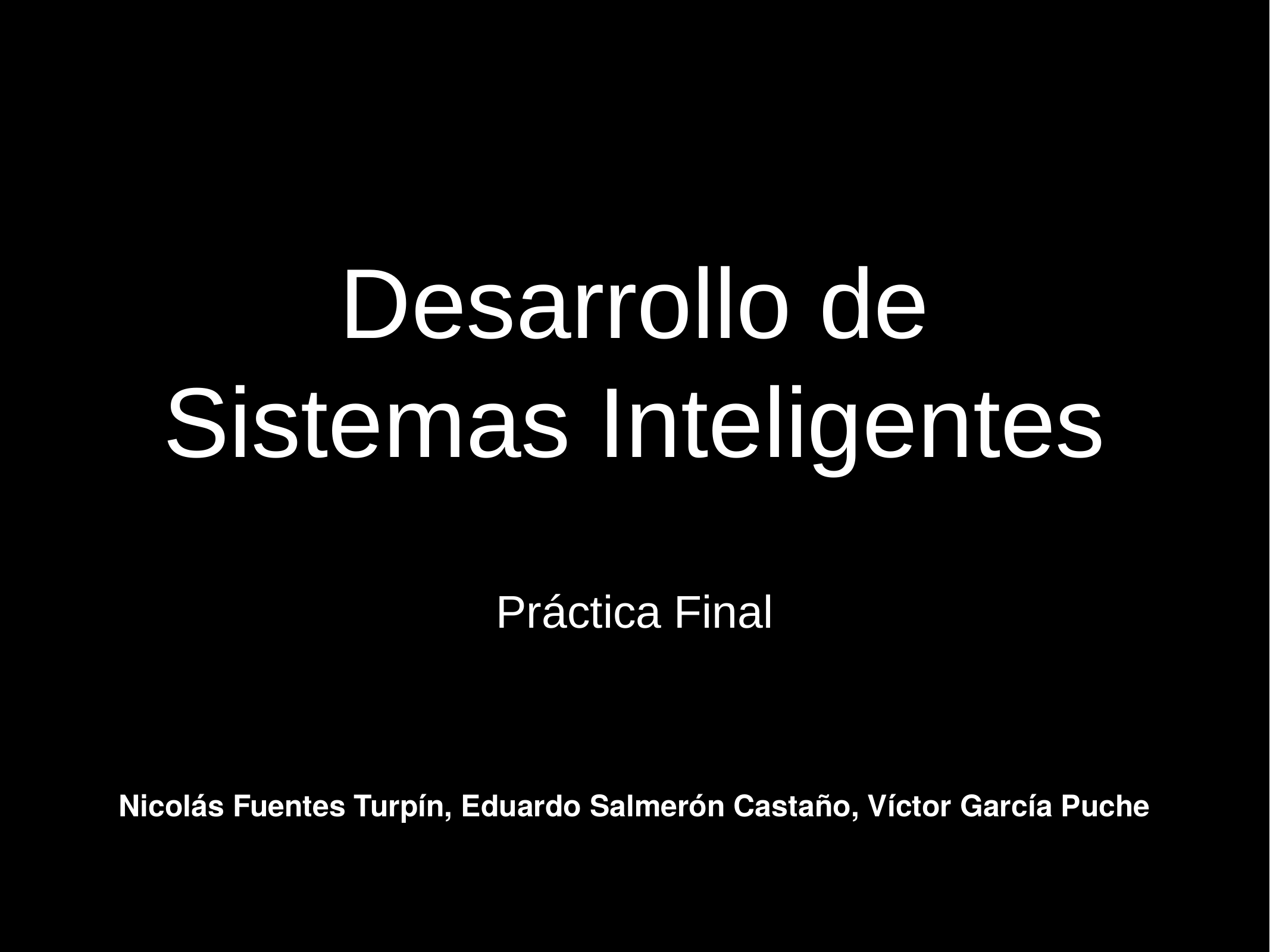

# Desarrollo de Sistemas Inteligentes
Práctica Final
Nicolás Fuentes Turpín, Eduardo Salmerón Castaño, Víctor García Puche